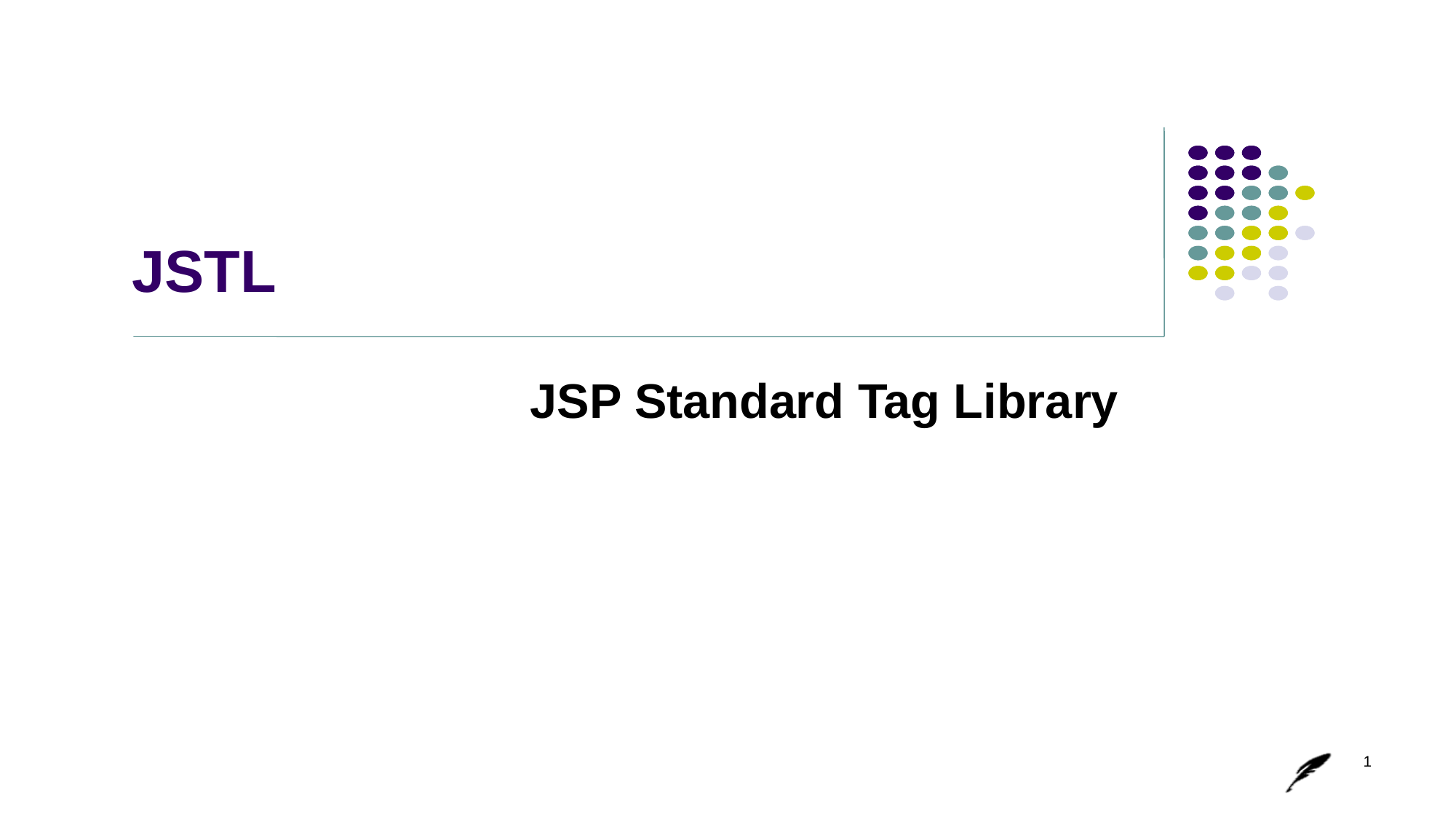

# JSTL
JSP Standard Tag Library
1